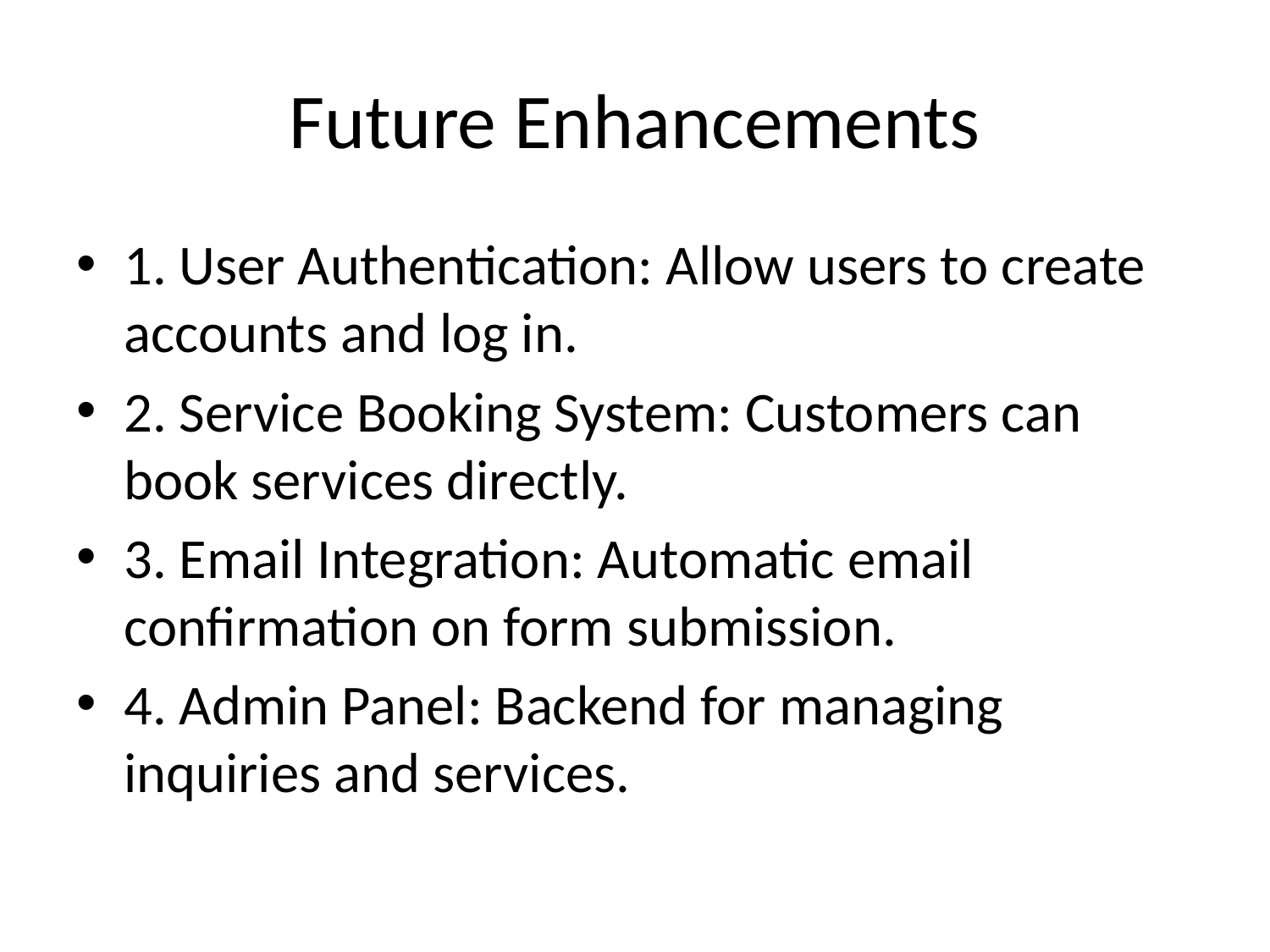

# Future Enhancements
1. User Authentication: Allow users to create accounts and log in.
2. Service Booking System: Customers can book services directly.
3. Email Integration: Automatic email confirmation on form submission.
4. Admin Panel: Backend for managing inquiries and services.